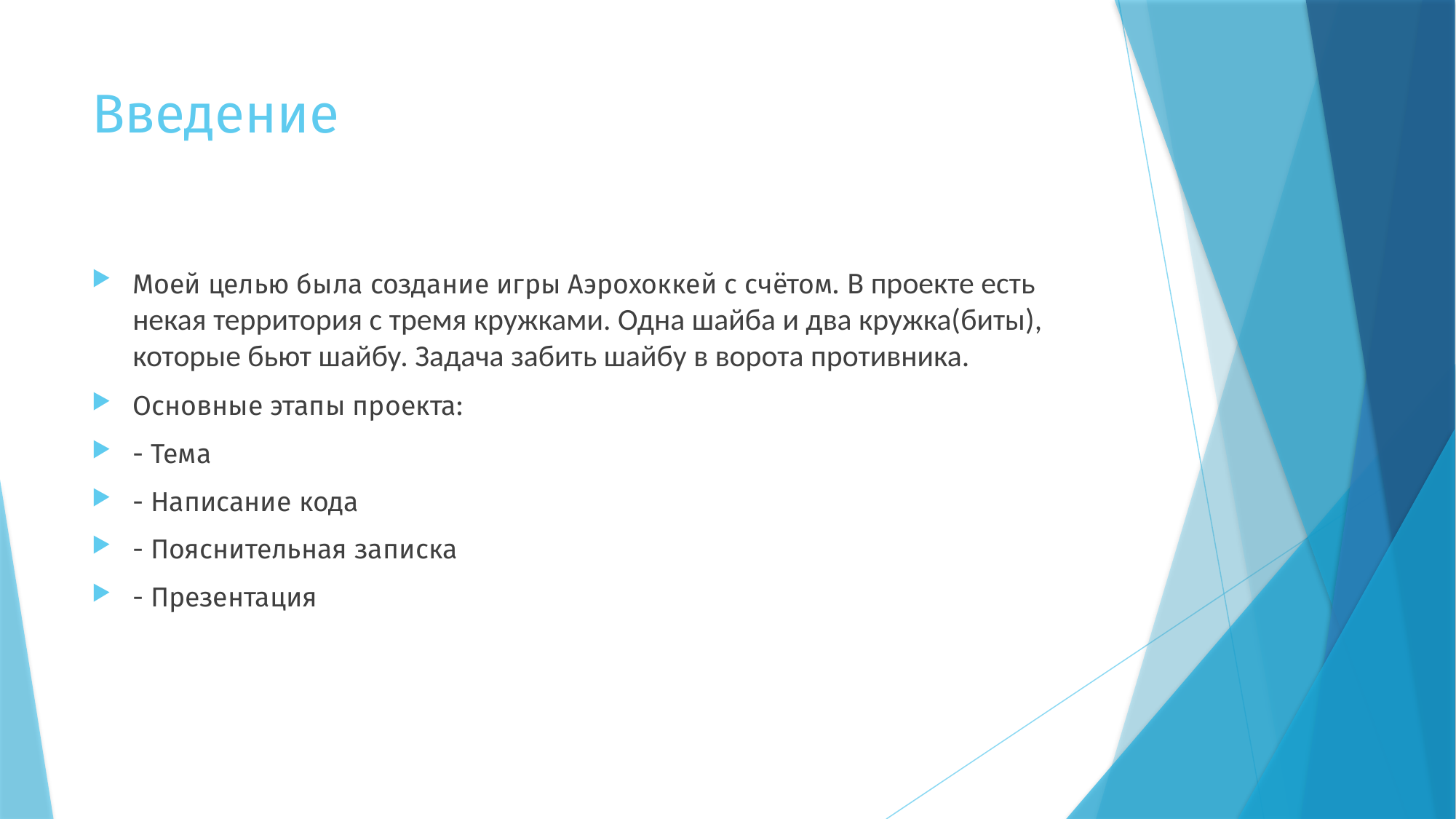

# Введение
Моей целью была создание игры Аэрохоккей с счётом. В проекте есть некая территория с тремя кружками. Одна шайба и два кружка(биты), которые бьют шайбу. Задача забить шайбу в ворота противника.
Основные этапы проекта:
- Тема
- Написание кода
- Пояснительная записка
- Презентация